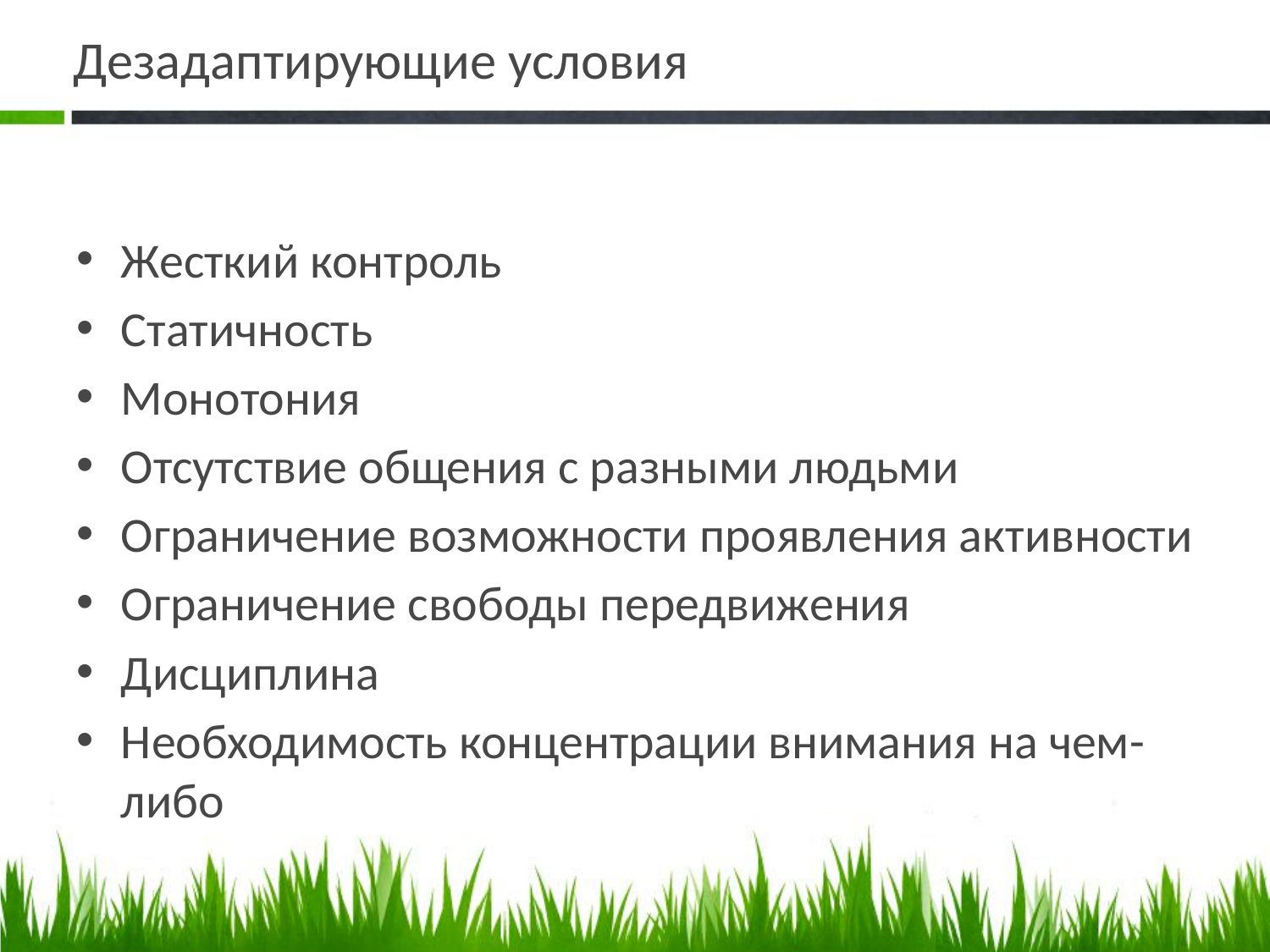

# Дезадаптирующие условия
Жесткий контроль
Статичность
Монотония
Отсутствие общения с разными людьми
Ограничение возможности проявления активности
Ограничение свободы передвижения
Дисциплина
Необходимость концентрации внимания на чем-либо